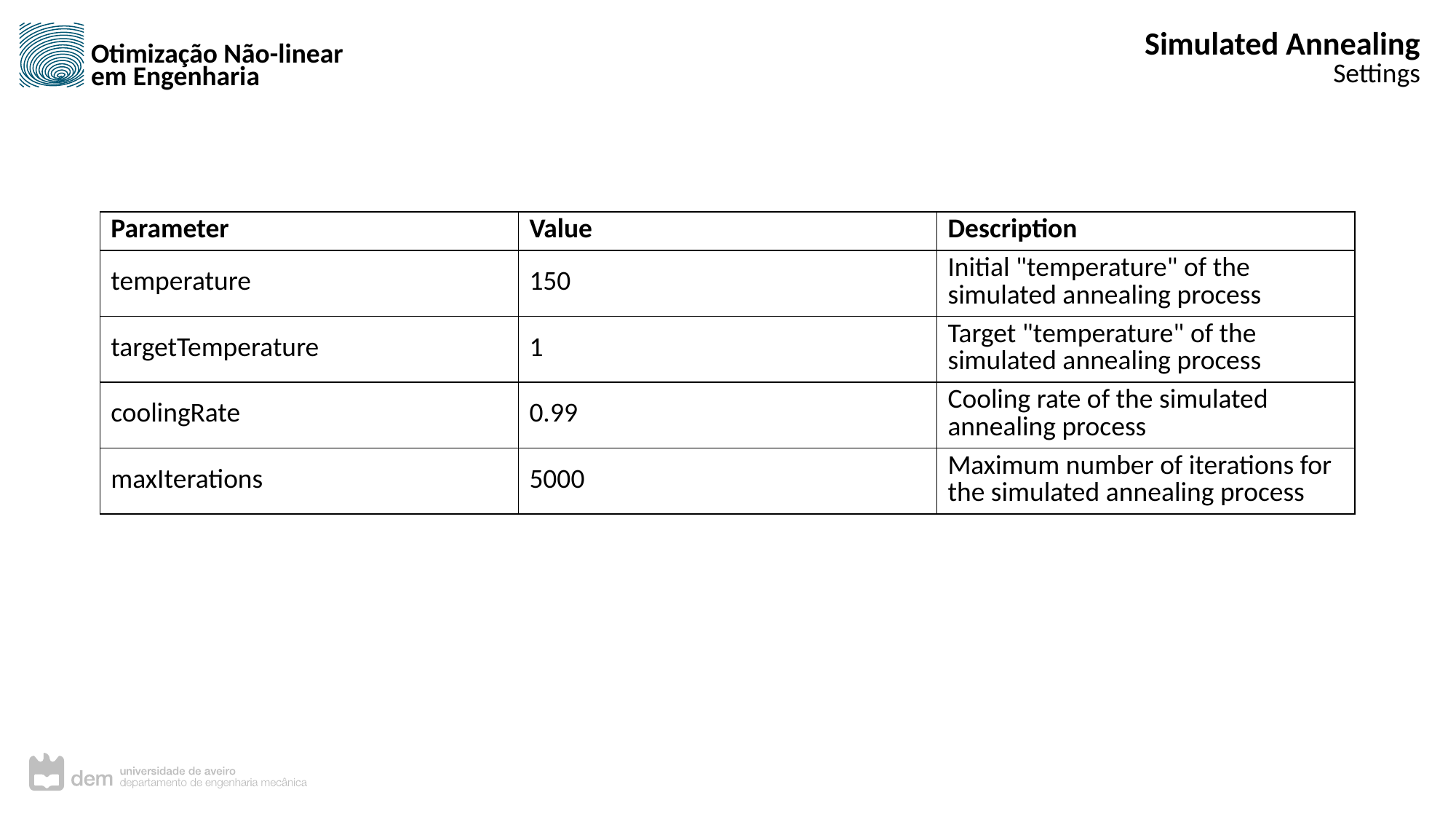

Simulated Annealing
Settings

| Parameter | Value | Description |
| --- | --- | --- |
| temperature | 150 | Initial "temperature" of the simulated annealing process |
| targetTemperature | 1 | Target "temperature" of the simulated annealing process |
| coolingRate | 0.99 | Cooling rate of the simulated annealing process |
| maxIterations | 5000 | Maximum number of iterations for the simulated annealing process |